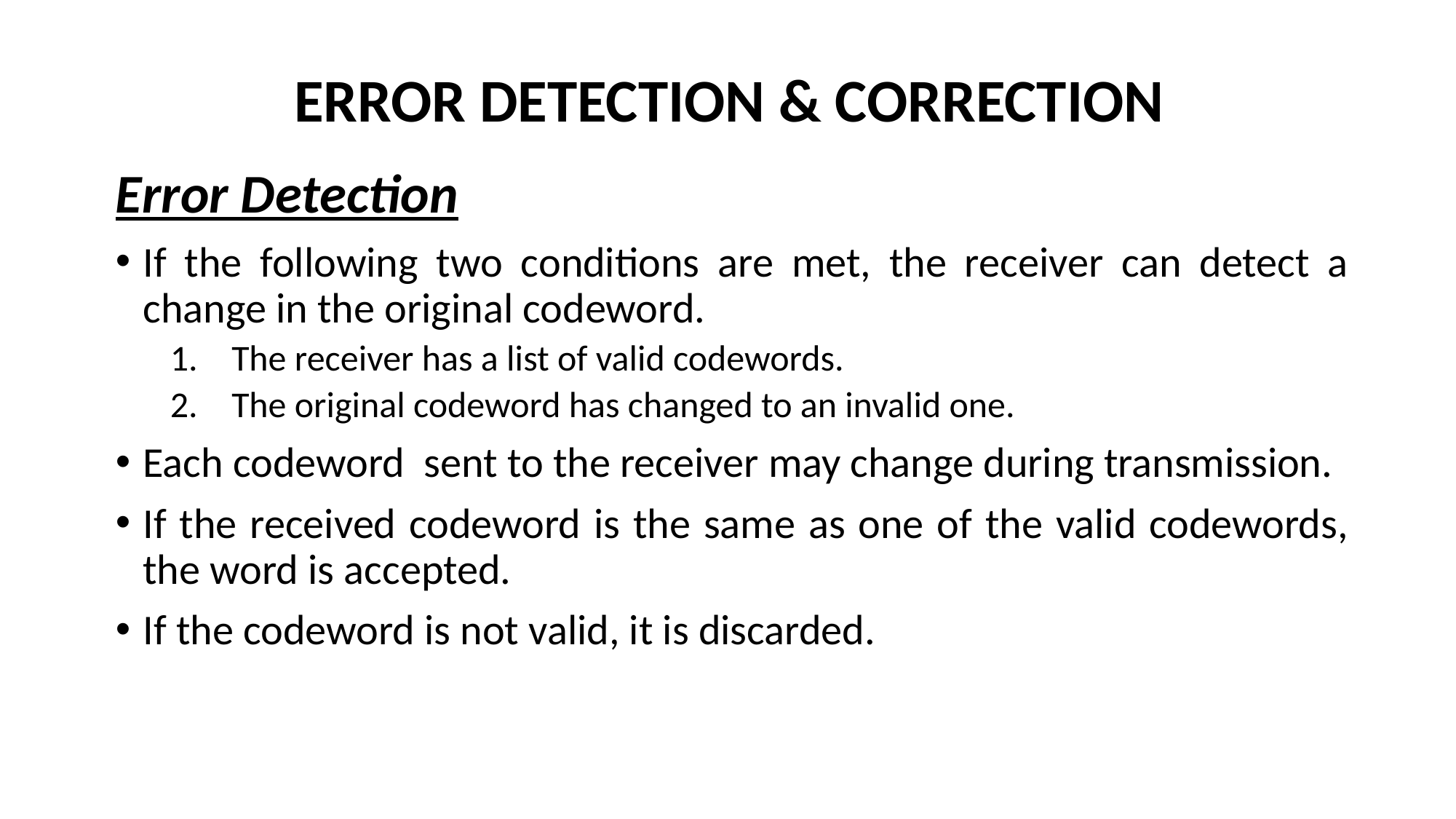

# ERROR DETECTION & CORRECTION
Error Detection
If the following two conditions are met, the receiver can detect a change in the original codeword.
The receiver has a list of valid codewords.
The original codeword has changed to an invalid one.
Each codeword  sent to the receiver may change during transmission.
If the received codeword is the same as one of the valid codewords, the word is accepted.
If the codeword is not valid, it is discarded.